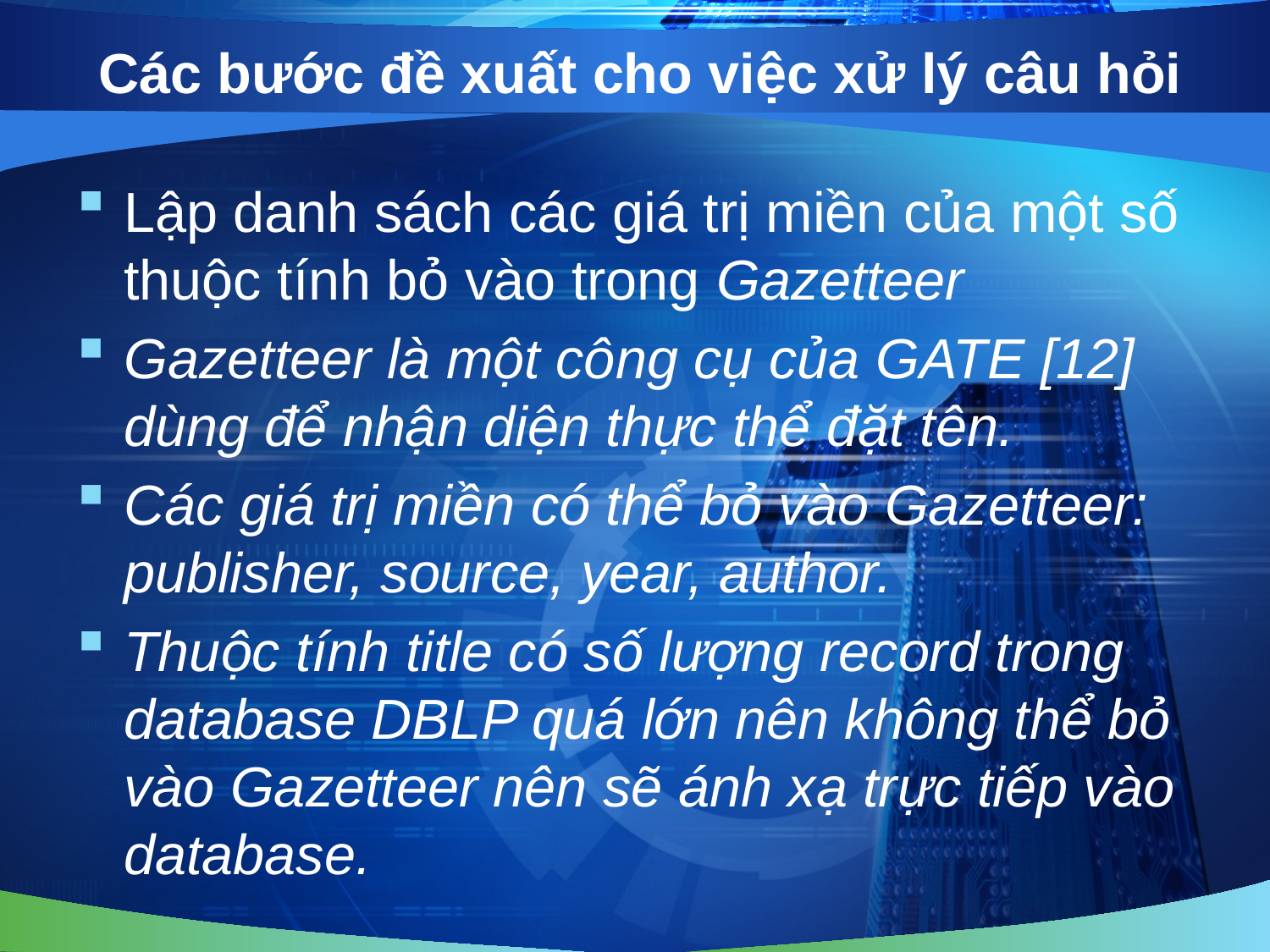

# Các bước đề xuất cho việc xử lý câu hỏi
Lập danh sách các giá trị miền của một số thuộc tính bỏ vào trong Gazetteer
Gazetteer là một công cụ của GATE [12] dùng để nhận diện thực thể đặt tên.
Các giá trị miền có thể bỏ vào Gazetteer: publisher, source, year, author.
Thuộc tính title có số lượng record trong database DBLP quá lớn nên không thể bỏ vào Gazetteer nên sẽ ánh xạ trực tiếp vào database.